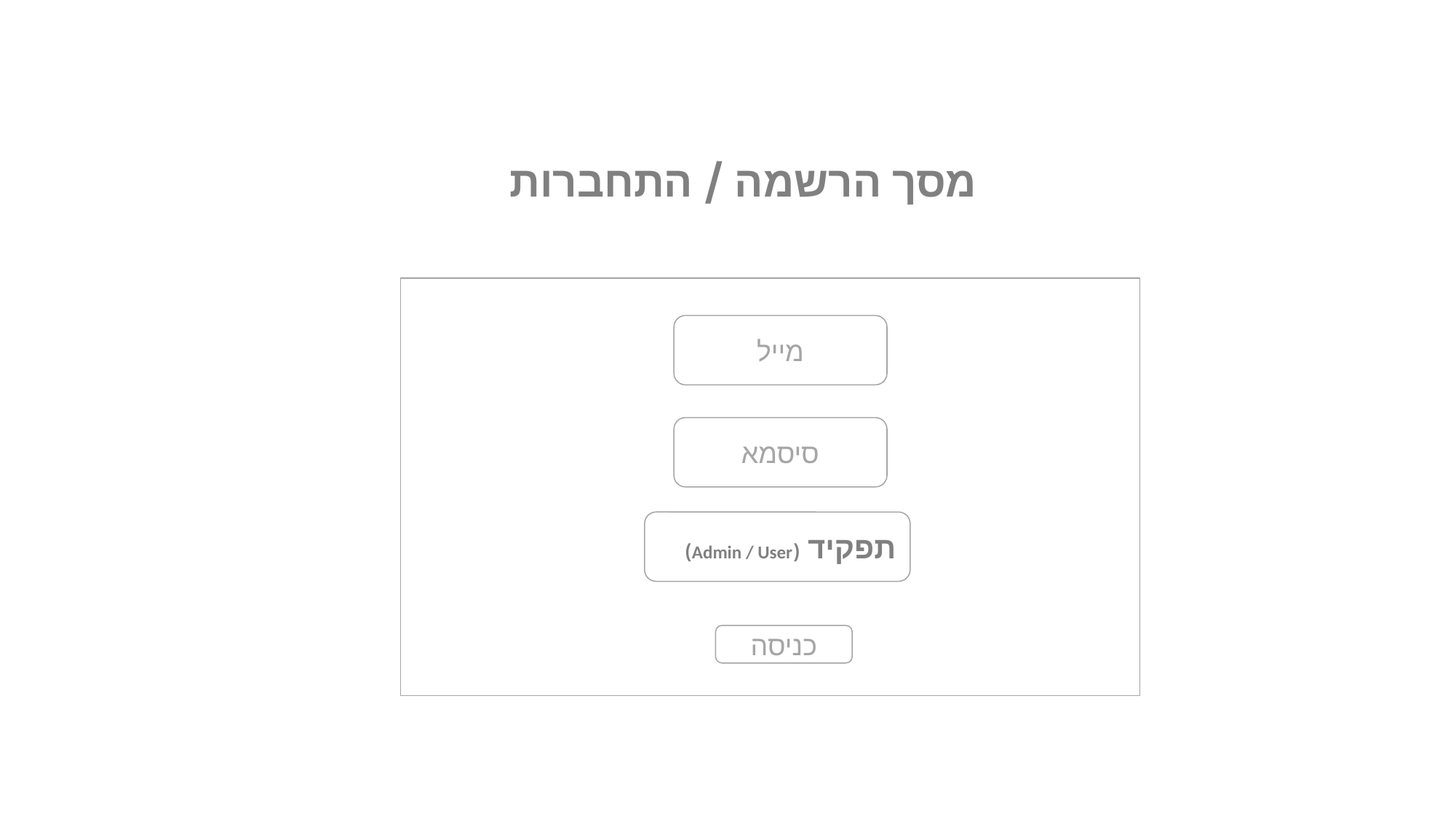

מסך הרשמה / התחברות

מייל
סיסמא
תפקיד (Admin / User)
כניסה